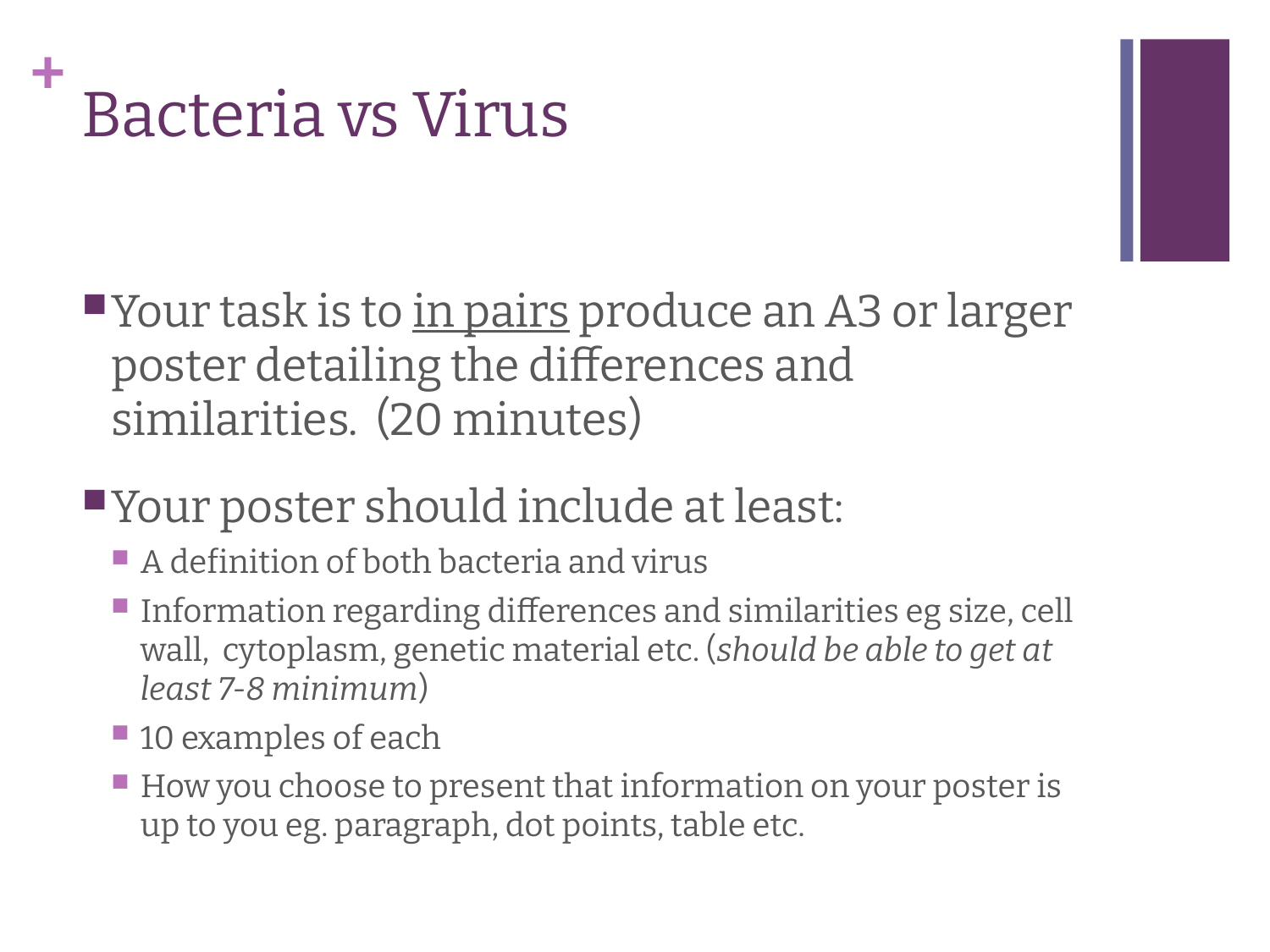

# Bacteria vs Virus

Your task is to in pairs produce an A3 or larger poster detailing the differences and similarities.  (20 minutes)
Your poster should include at least:
A definition of both bacteria and virus
Information regarding differences and similarities eg size, cell wall,  cytoplasm, genetic material etc. (should be able to get at least 7-8 minimum)
10 examples of each
How you choose to present that information on your poster is up to you eg. paragraph, dot points, table etc.